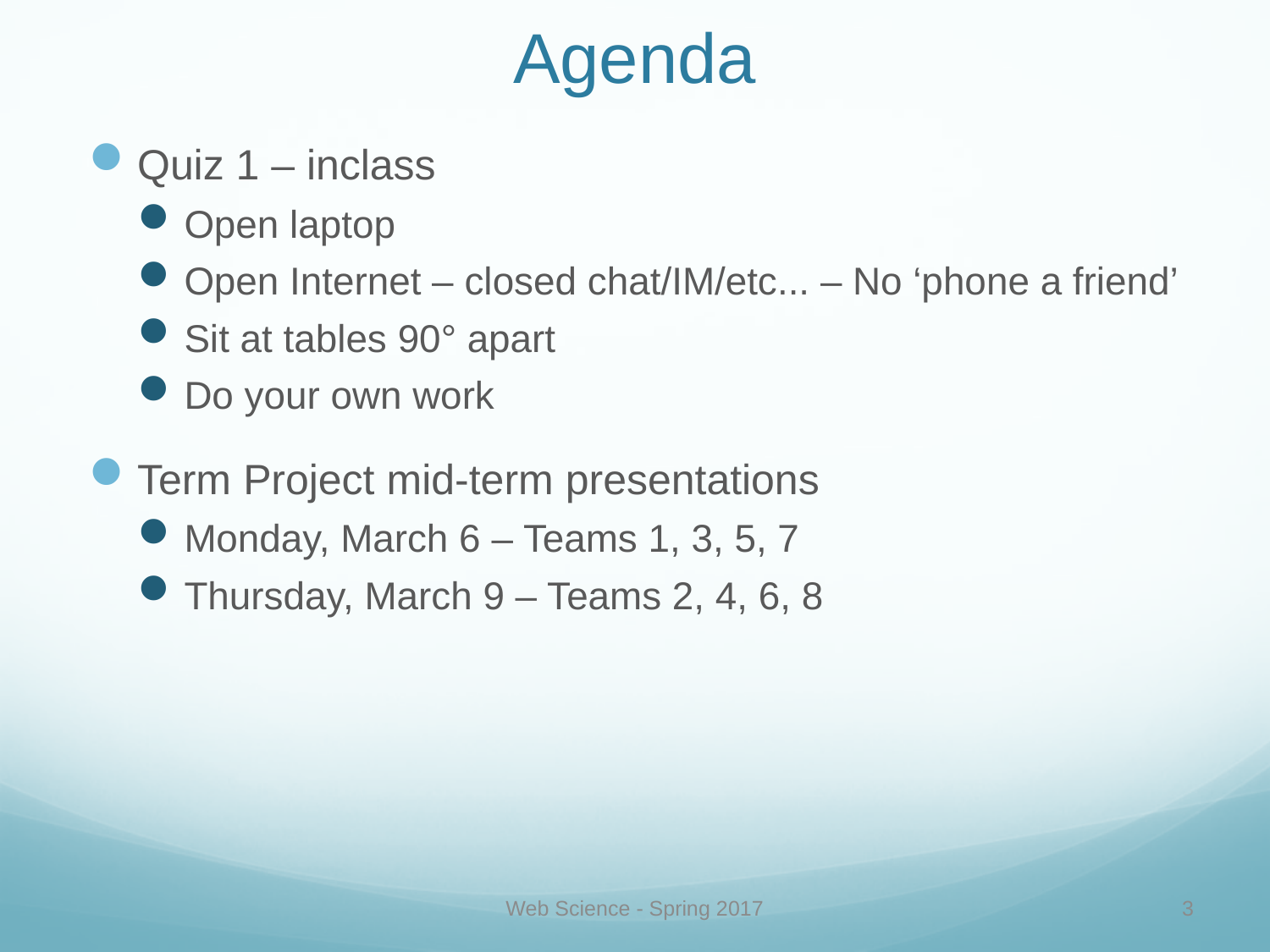

# Agenda
Quiz 1 – inclass
Open laptop
Open Internet – closed chat/IM/etc... – No ‘phone a friend’
Sit at tables 90° apart
Do your own work
Term Project mid-term presentations
Monday, March 6 – Teams 1, 3, 5, 7
Thursday, March 9 – Teams 2, 4, 6, 8

Web Science - Spring 2017
3